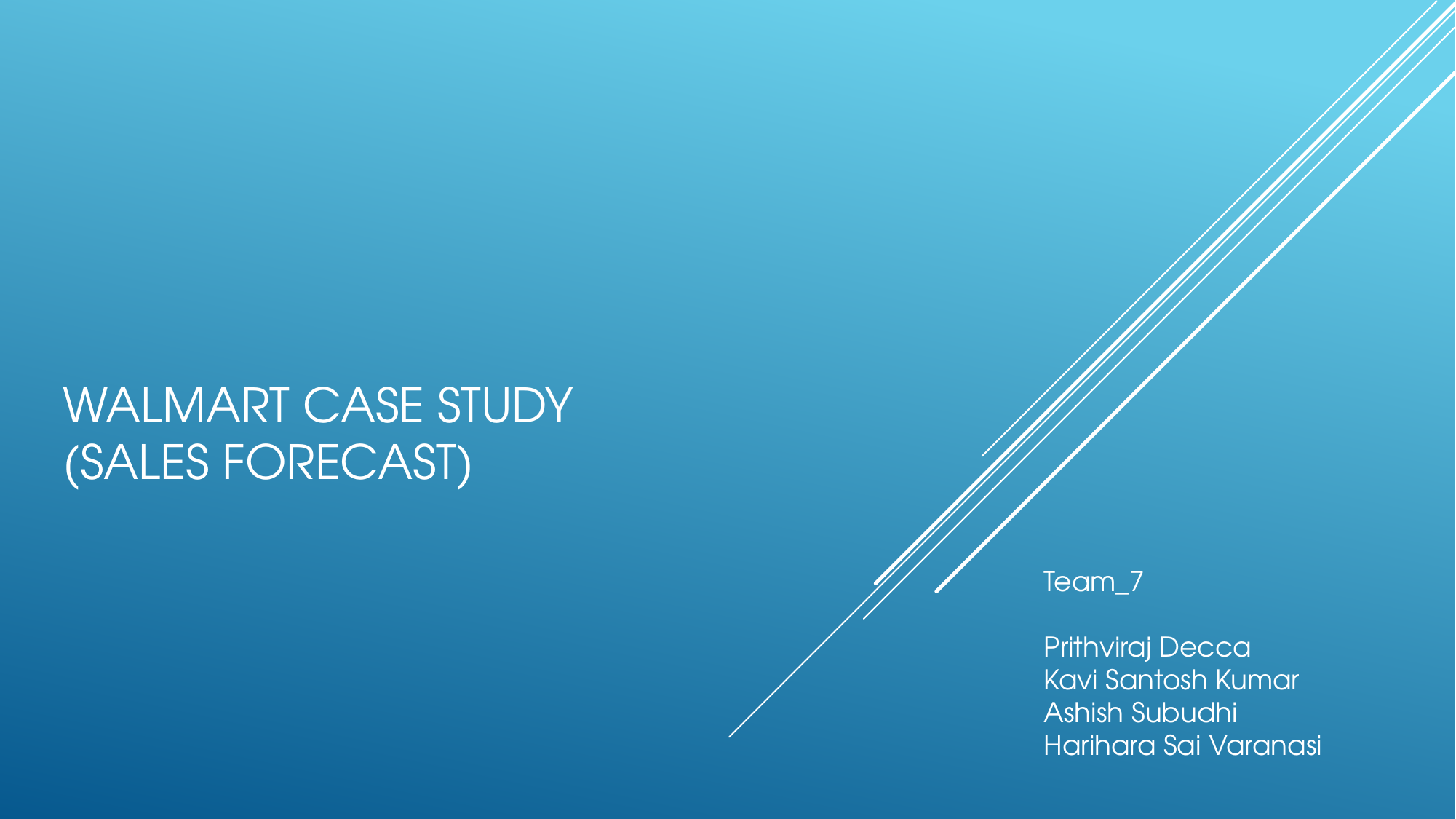

# Walmart case study (sales forecast)
Team_7

Prithviraj Decca
Kavi Santosh Kumar
Ashish Subudhi
Harihara Sai Varanasi